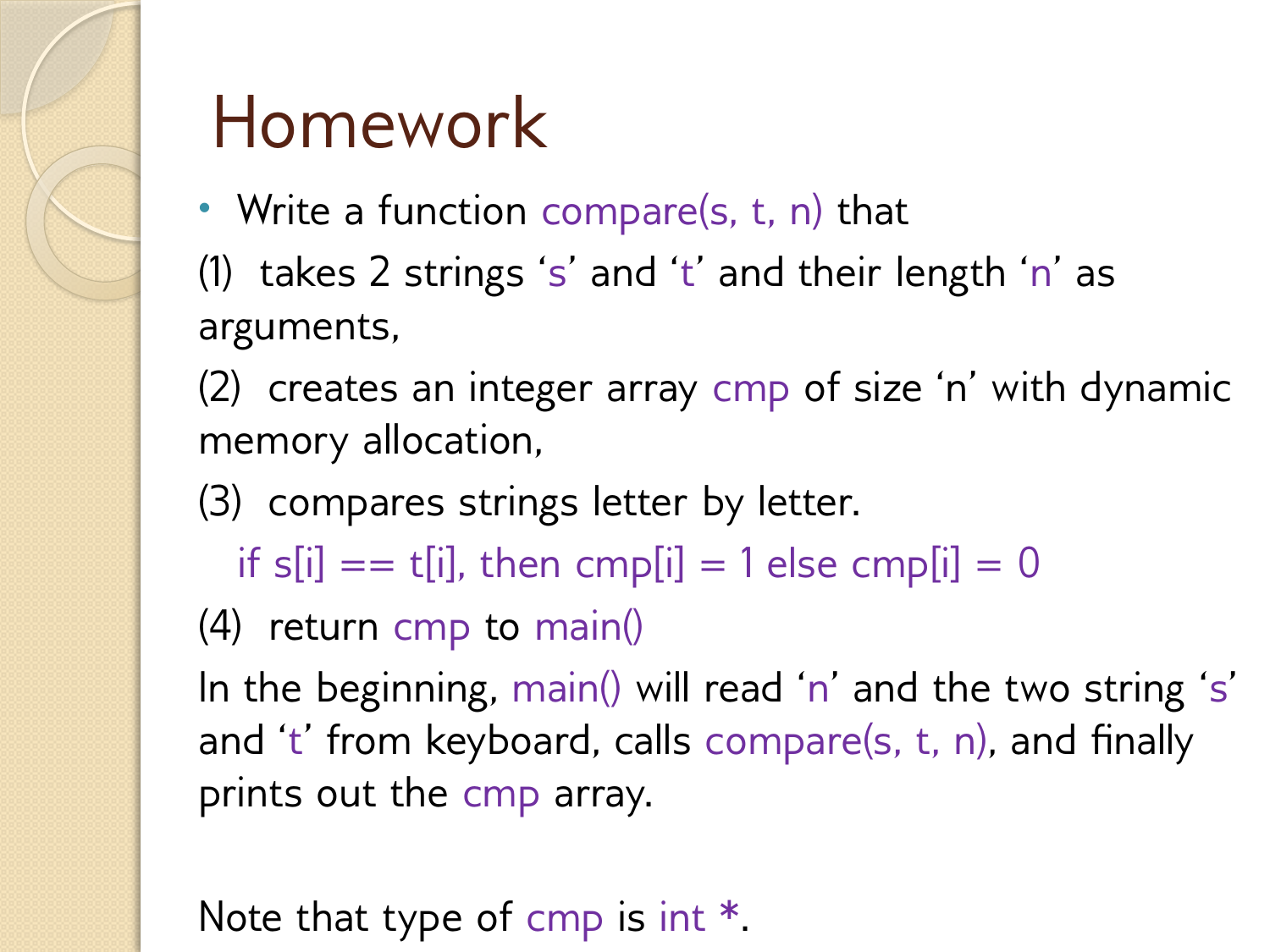

# Homework
Write a function compare(s, t, n) that
	(1)  takes 2 strings ‘s’ and ‘t’ and their length ‘n’ as	arguments,
	(2)  creates an integer array cmp of size ‘n’ with dynamic memory allocation,
	(3)  compares strings letter by letter.
   if s[i] == t[i], then cmp[i] = 1 else cmp[i] = 0
	(4)  return cmp to main()
In the beginning, main() will read ‘n’ and the two string ‘s’ and ‘t’ from keyboard, calls compare(s, t, n), and finally prints out the cmp array.

Note that type of cmp is int *.